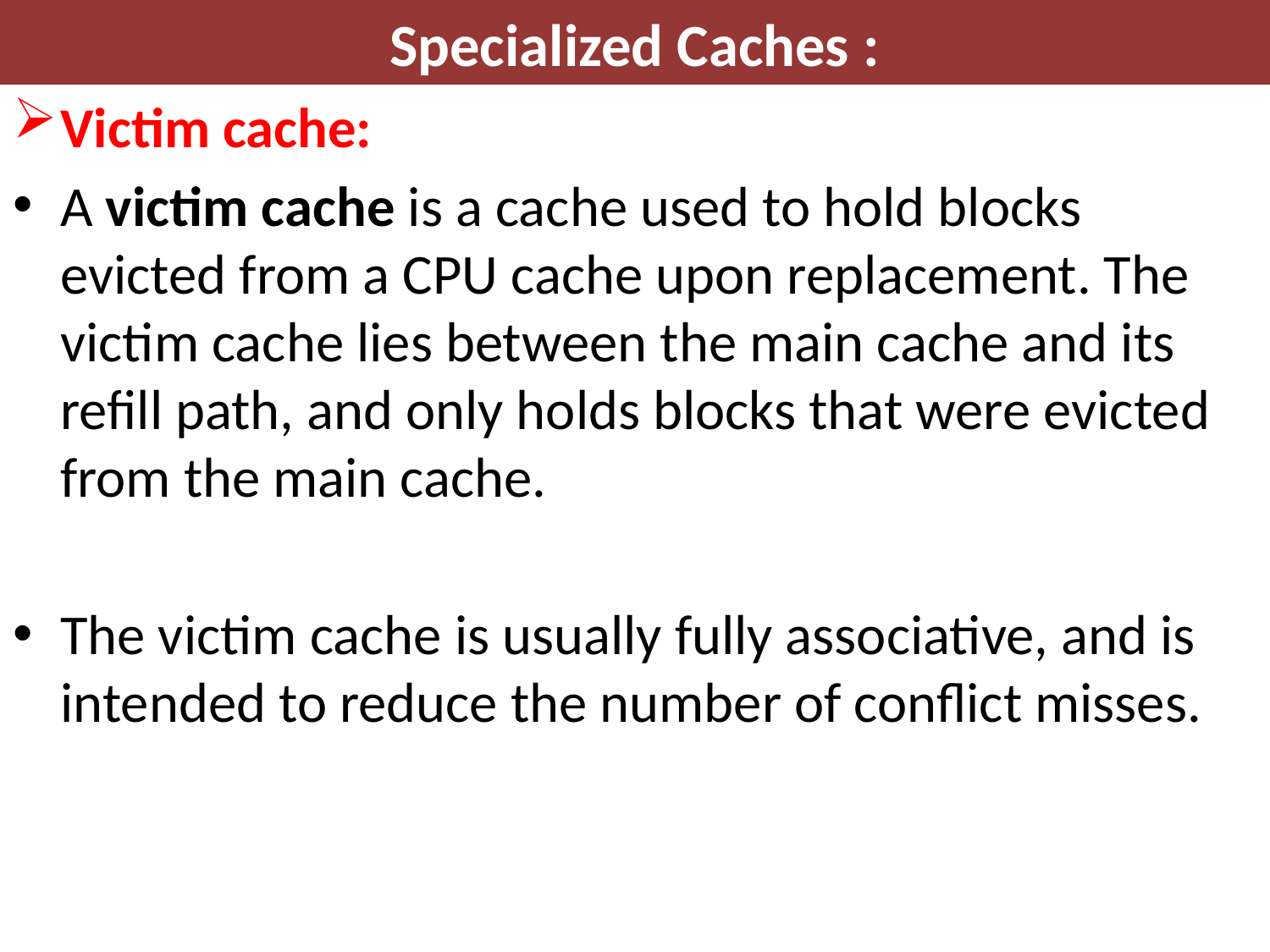

# Specialized Caches :
Victim cache:
A victim cache is a cache used to hold blocks evicted from a CPU cache upon replacement. The victim cache lies between the main cache and its refill path, and only holds blocks that were evicted from the main cache.

The victim cache is usually fully associative, and is intended to reduce the number of conflict misses.